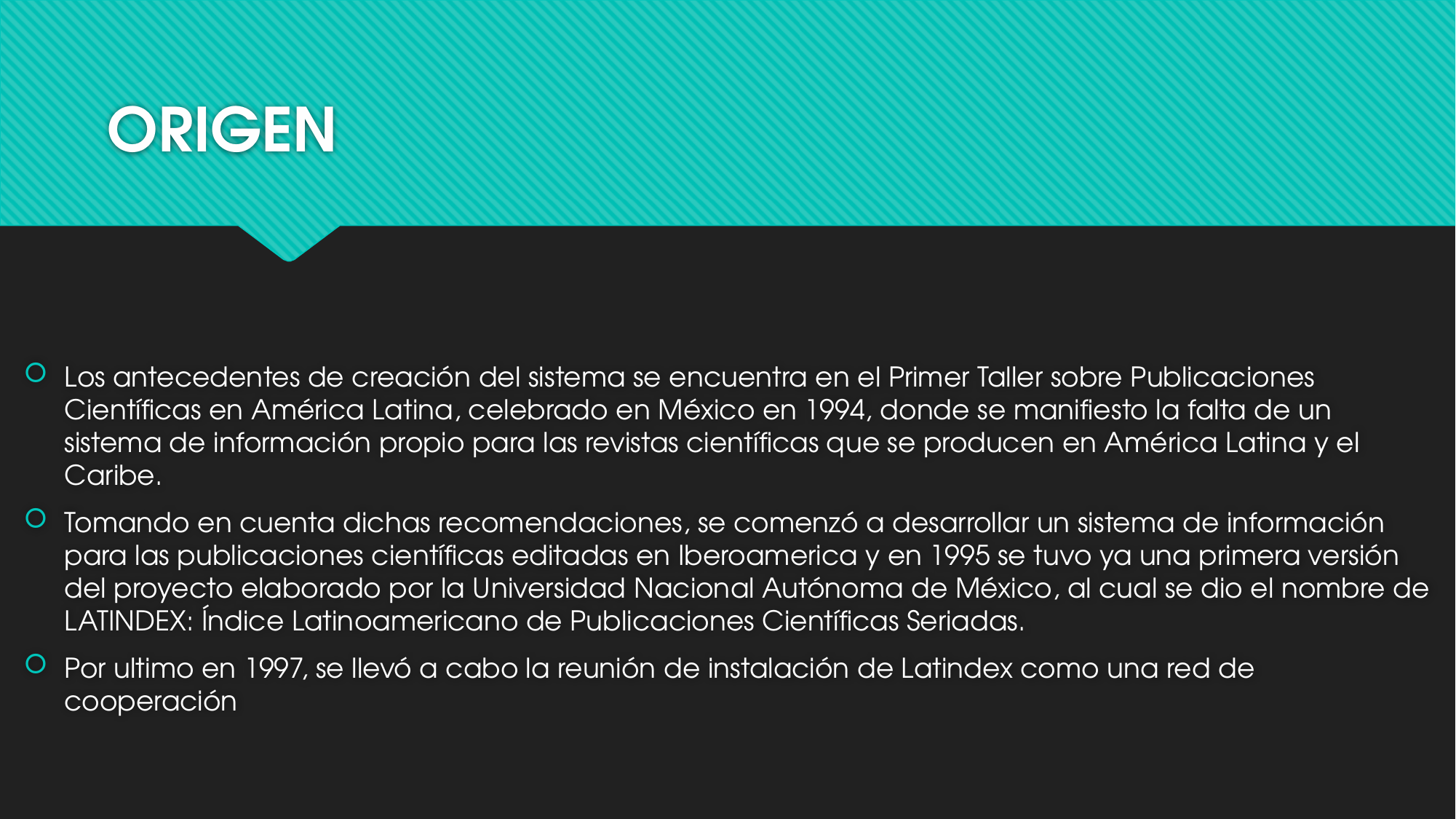

# ORIGEN
Los antecedentes de creación del sistema se encuentra en el Primer Taller sobre Publicaciones Científicas en América Latina, celebrado en México en 1994, donde se manifiesto la falta de un sistema de información propio para las revistas científicas que se producen en América Latina y el Caribe.
Tomando en cuenta dichas recomendaciones, se comenzó a desarrollar un sistema de información para las publicaciones científicas editadas en Iberoamerica y en 1995 se tuvo ya una primera versión del proyecto elaborado por la Universidad Nacional Autónoma de México, al cual se dio el nombre de LATINDEX: Índice Latinoamericano de Publicaciones Científicas Seriadas.
Por ultimo en 1997, se llevó a cabo la reunión de instalación de Latindex como una red de cooperación